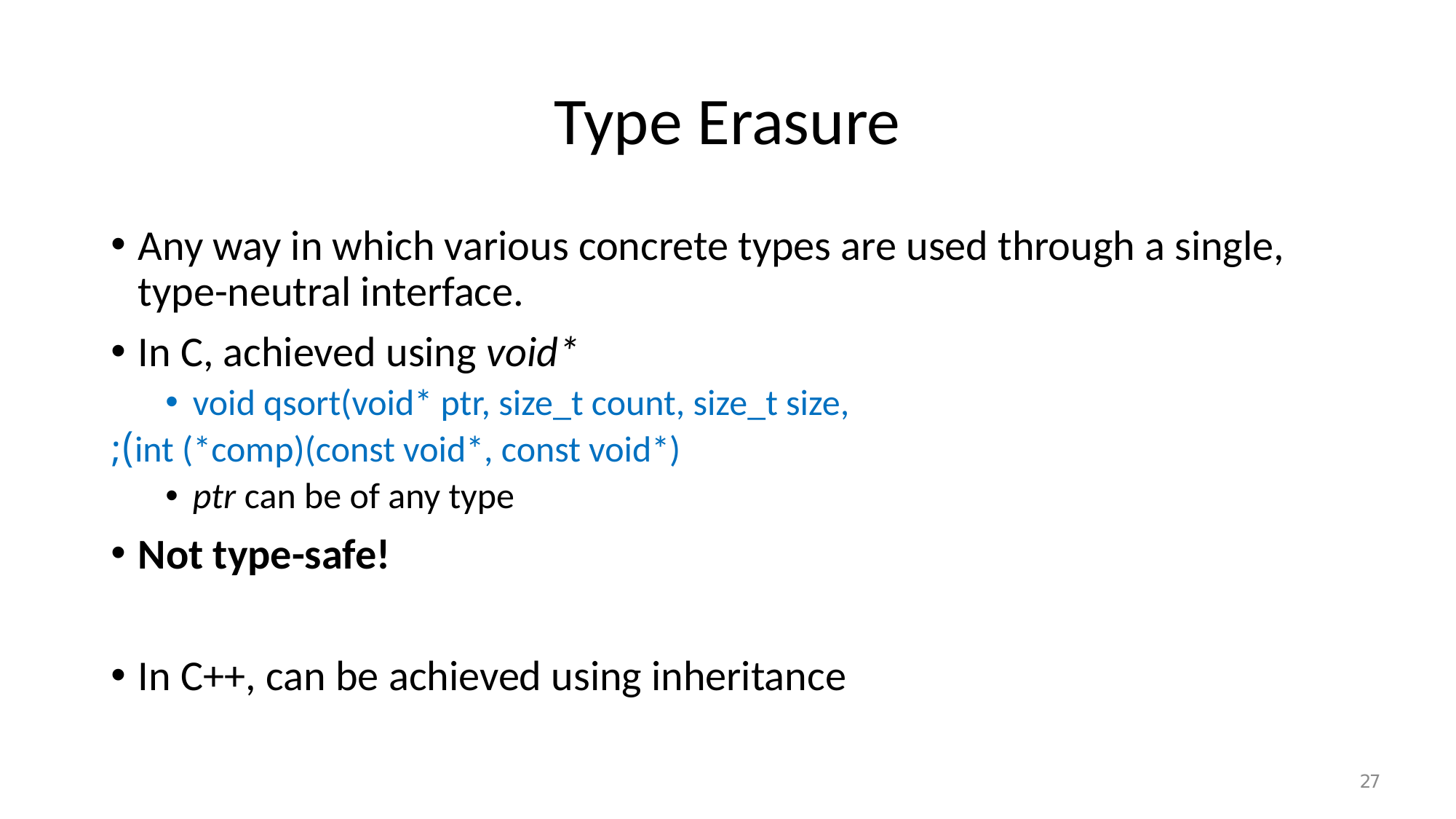

# Type Erasure
Any way in which various concrete types are used through a single, type-neutral interface.
In C, achieved using void*
void qsort(void* ptr, size_t count, size_t size,
                       int (*comp)(const void*, const void*));
ptr can be of any type
Not type-safe!

In C++, can be achieved using inheritance
27